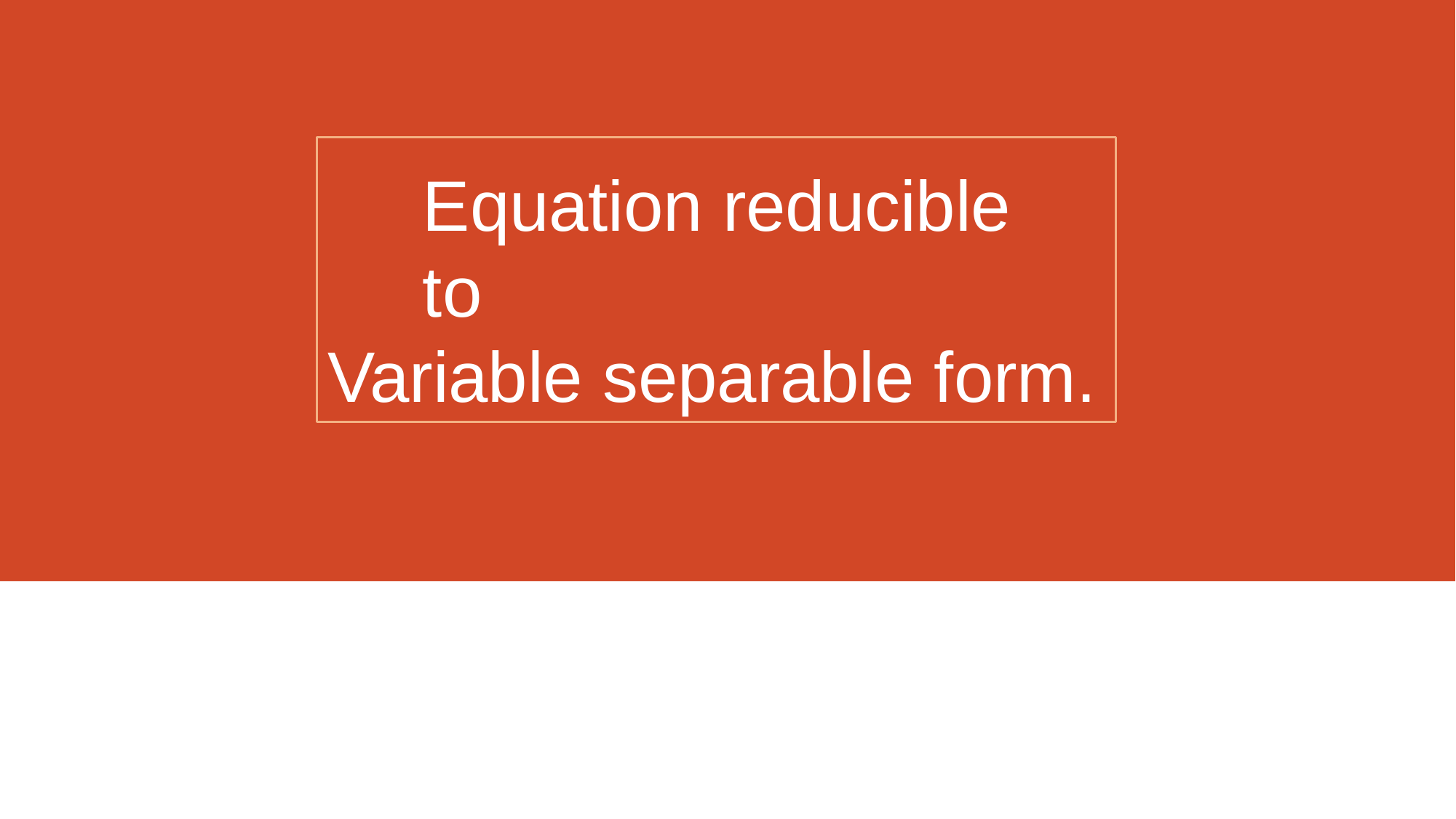

# Equation reducible to Variable separable form.